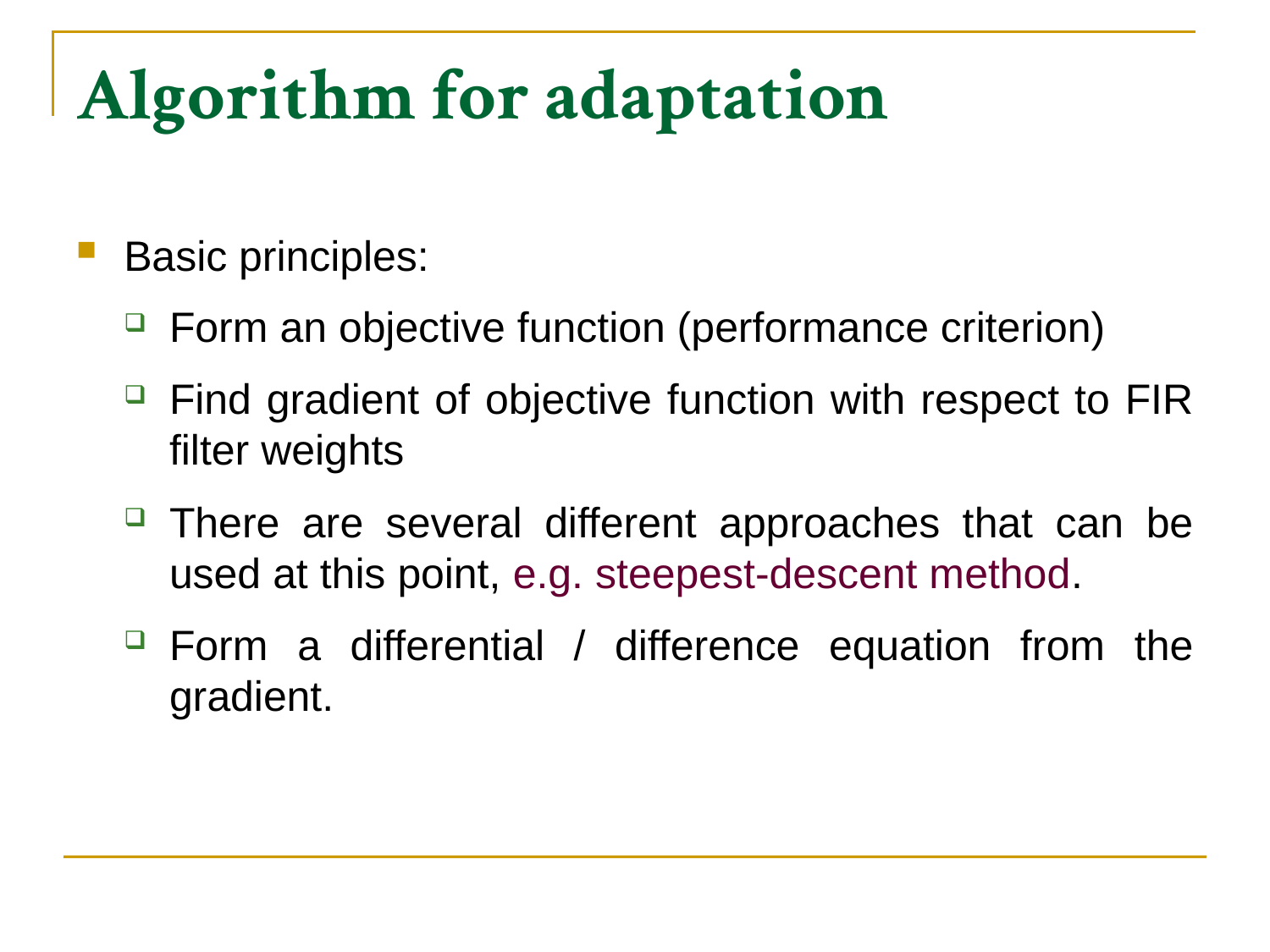

# Algorithm for adaptation
Basic principles:
Form an objective function (performance criterion)
Find gradient of objective function with respect to FIR filter weights
There are several different approaches that can be used at this point, e.g. steepest-descent method.
Form a differential / difference equation from the gradient.